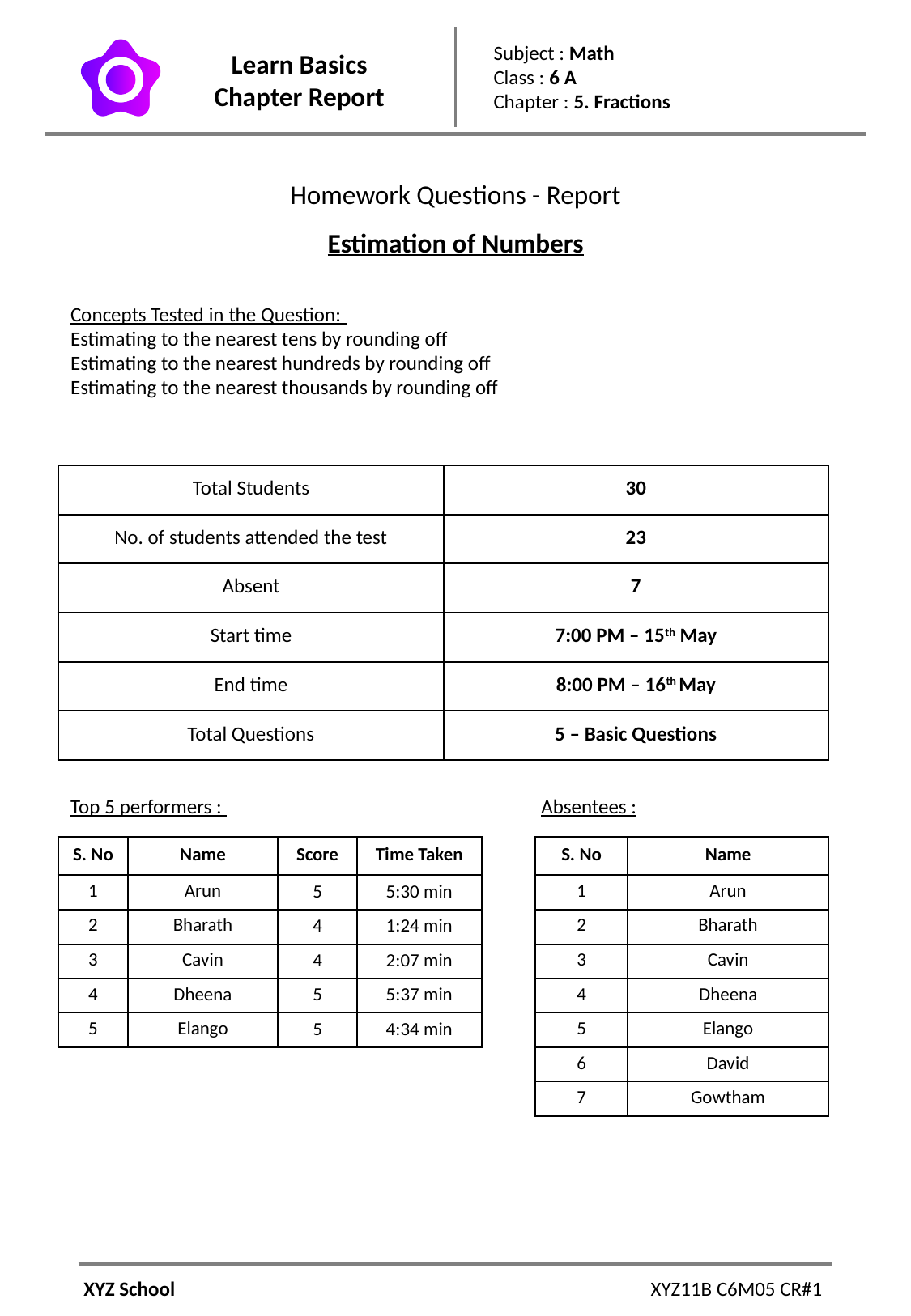

Subject : Math
Class : 6 A
Chapter : 5. Fractions
Homework Questions - Report
Estimation of Numbers
Concepts Tested in the Question:
Estimating to the nearest tens by rounding off
Estimating to the nearest hundreds by rounding off
Estimating to the nearest thousands by rounding off

| Total Students | 30 |
| --- | --- |
| No. of students attended the test | 23 |
| Absent | 7 |
| Start time | 7:00 PM – 15th May |
| End time | 8:00 PM – 16th May |
| Total Questions | 5 – Basic Questions |
Top 5 performers :
Absentees :
| S. No | Name | Score | Time Taken |
| --- | --- | --- | --- |
| 1 | Arun | 5 | 5:30 min |
| 2 | Bharath | 4 | 1:24 min |
| 3 | Cavin | 4 | 2:07 min |
| 4 | Dheena | 5 | 5:37 min |
| 5 | Elango | 5 | 4:34 min |
| S. No | Name |
| --- | --- |
| 1 | Arun |
| 2 | Bharath |
| 3 | Cavin |
| 4 | Dheena |
| 5 | Elango |
| 6 | David |
| 7 | Gowtham |
XYZ School
XYZ11B C6M05 CR#1